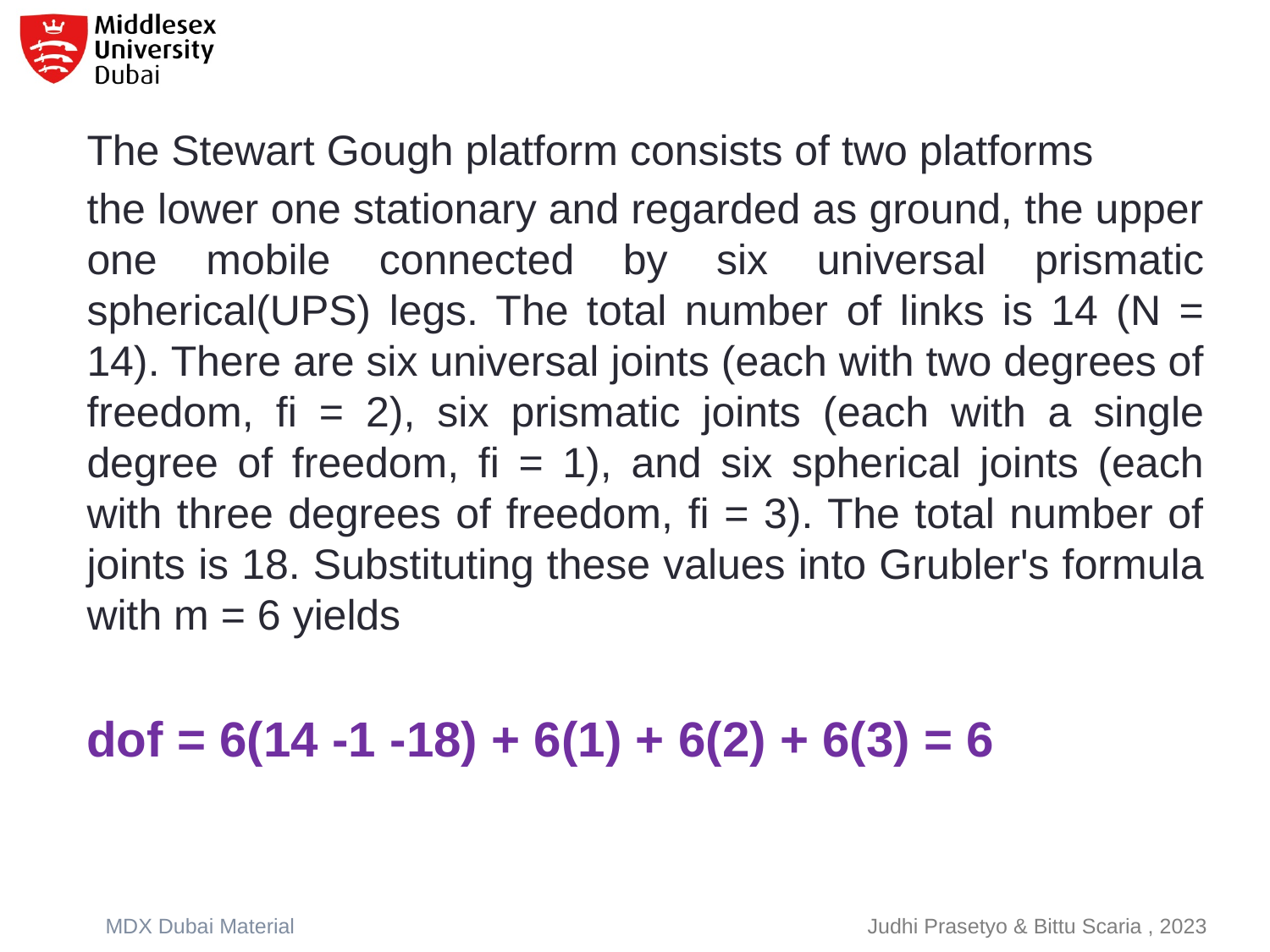

The Stewart Gough platform consists of two platforms
the lower one stationary and regarded as ground, the upper one mobile connected by six universal prismatic spherical(UPS) legs. The total number of links is 14 (N = 14). There are six universal joints (each with two degrees of freedom, fi = 2), six prismatic joints (each with a single degree of freedom, fi = 1), and six spherical joints (each with three degrees of freedom, fi = 3). The total number of joints is 18. Substituting these values into Grubler's formula with m = 6 yields

dof = 6(14 -1 -18) + 6(1) + 6(2) + 6(3) = 6